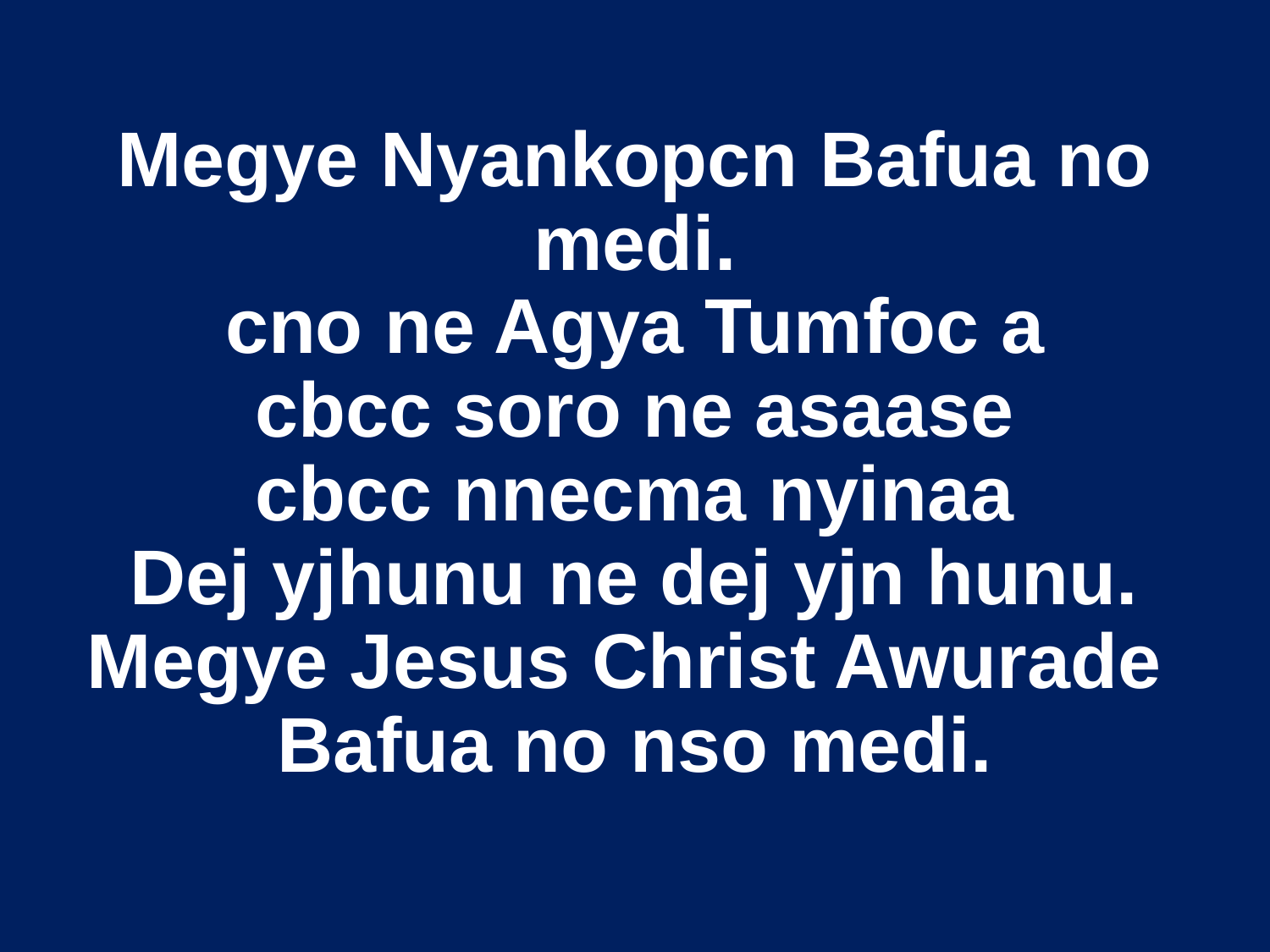

# Megye Nyankopcn Bafua no medi. cno ne Agya Tumfoc a cbcc soro ne asaase cbcc nnecma nyinaa Dej yjhunu ne dej yjn hunu. Megye Jesus Christ Awurade Bafua no nso medi.